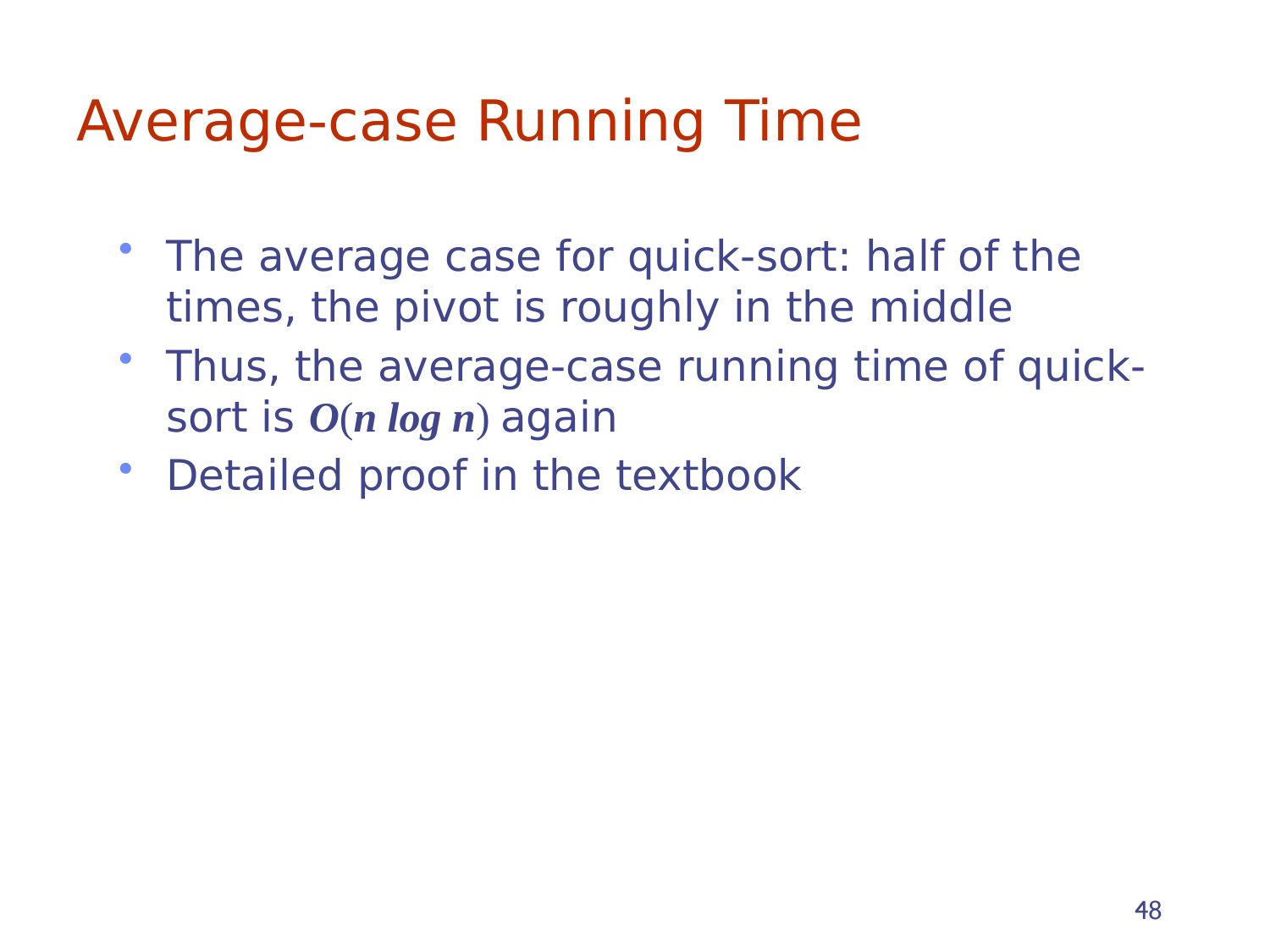

# Average-case Running Time
The average case for quick-sort: half of the times, the pivot is roughly in the middle
Thus, the average-case running time of quick-sort is O(n log n) again
Detailed proof in the textbook
Dec 2009
48